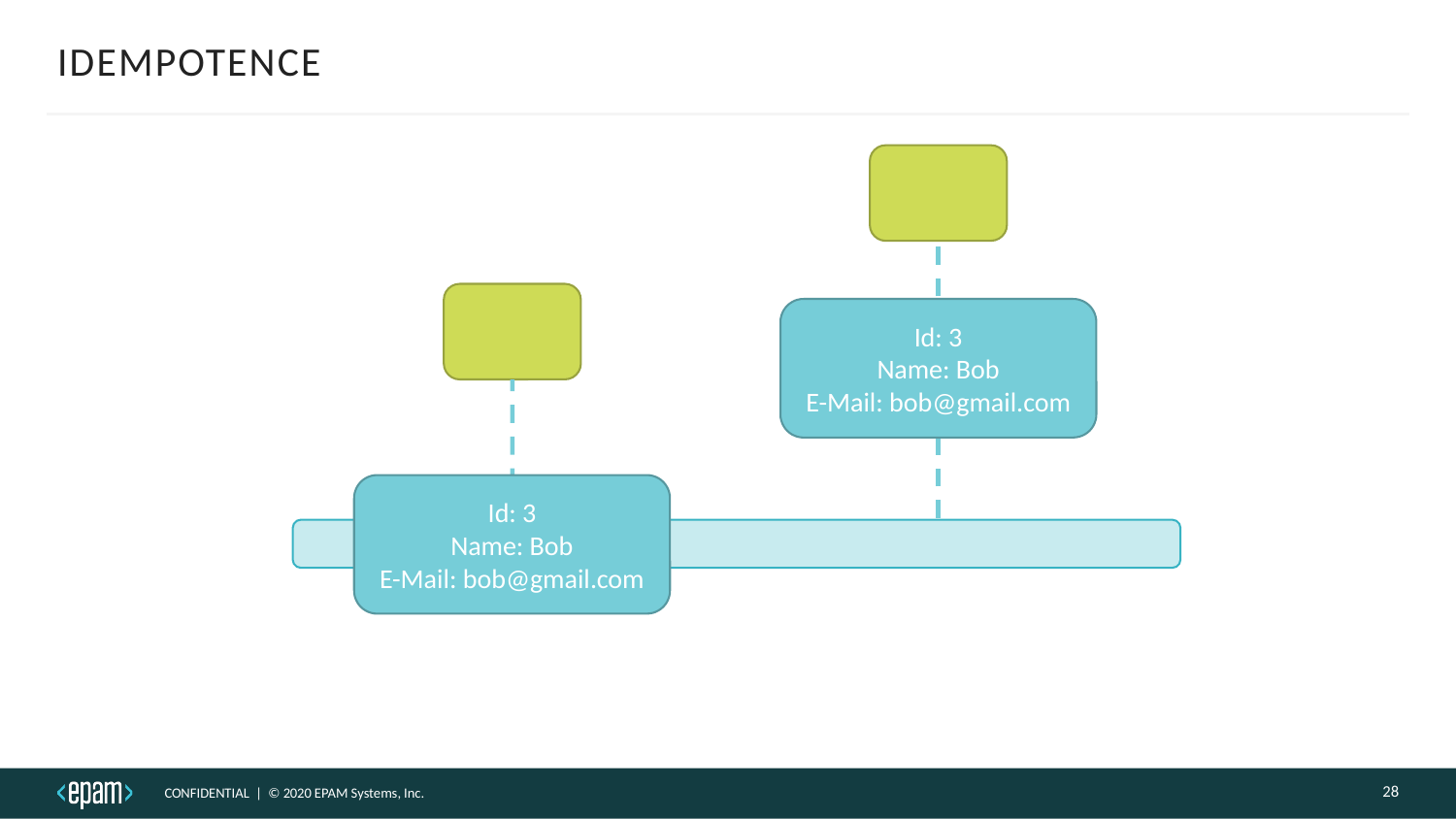

# IDEMPOTENCE

Id: 3
Name: Bob
E-Mail: bob@gmail.com
Id: 3
Name: Bob
E-Mail: bob@gmail.com

28